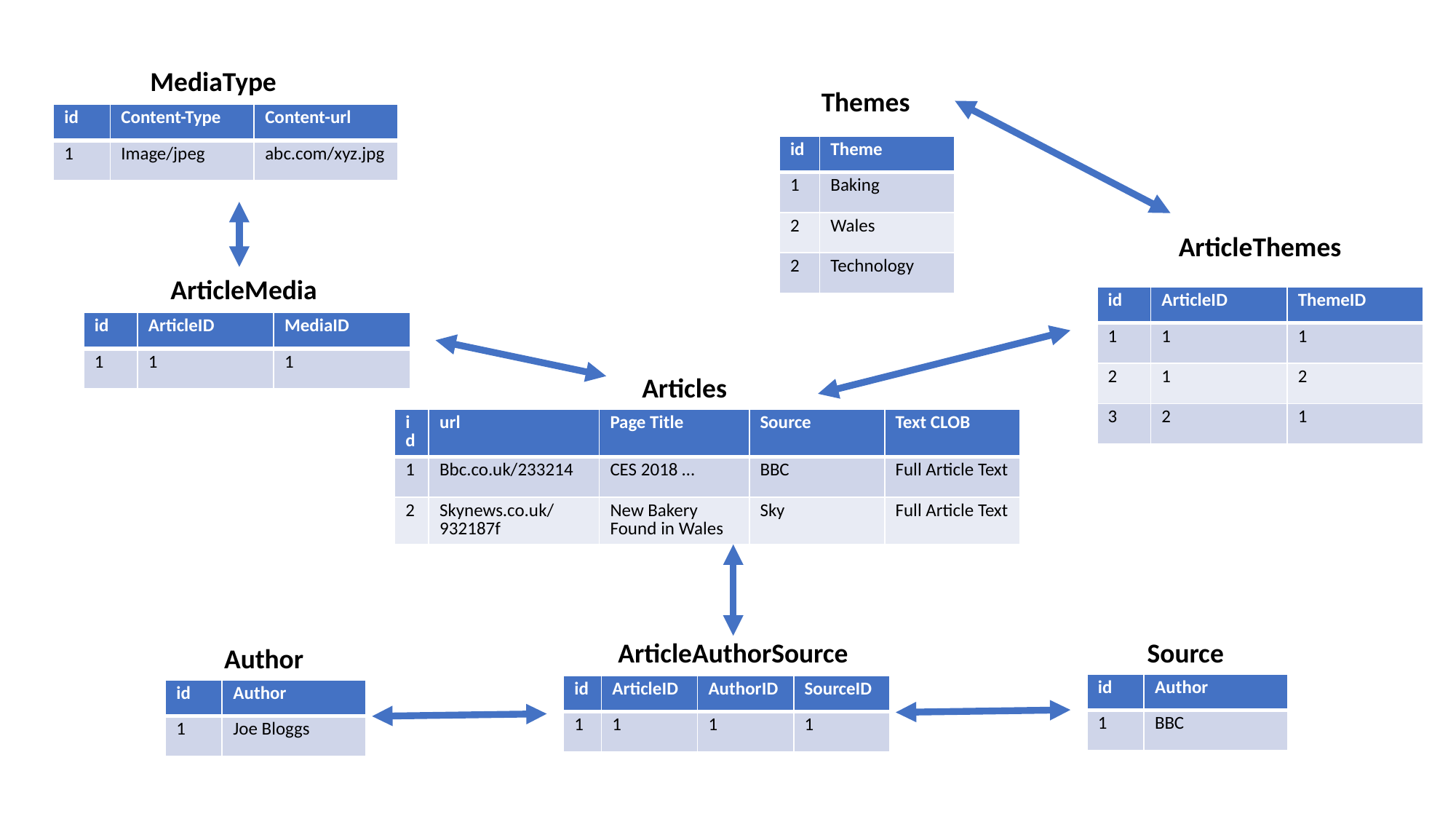

MediaType
Themes
| id | Content-Type | Content-url |
| --- | --- | --- |
| 1 | Image/jpeg | abc.com/xyz.jpg |
| id | Theme |
| --- | --- |
| 1 | Baking |
| 2 | Wales |
| 2 | Technology |
ArticleThemes
ArticleMedia
| id | ArticleID | ThemeID |
| --- | --- | --- |
| 1 | 1 | 1 |
| 2 | 1 | 2 |
| 3 | 2 | 1 |
| id | ArticleID | MediaID |
| --- | --- | --- |
| 1 | 1 | 1 |
Articles
| id | url | Page Title | Source | Text CLOB |
| --- | --- | --- | --- | --- |
| 1 | Bbc.co.uk/233214 | CES 2018 … | BBC | Full Article Text |
| 2 | Skynews.co.uk/932187f | New Bakery Found in Wales | Sky | Full Article Text |
ArticleAuthorSource
Source
Author
| id | Author |
| --- | --- |
| 1 | BBC |
| id | ArticleID | AuthorID | SourceID |
| --- | --- | --- | --- |
| 1 | 1 | 1 | 1 |
| id | Author |
| --- | --- |
| 1 | Joe Bloggs |